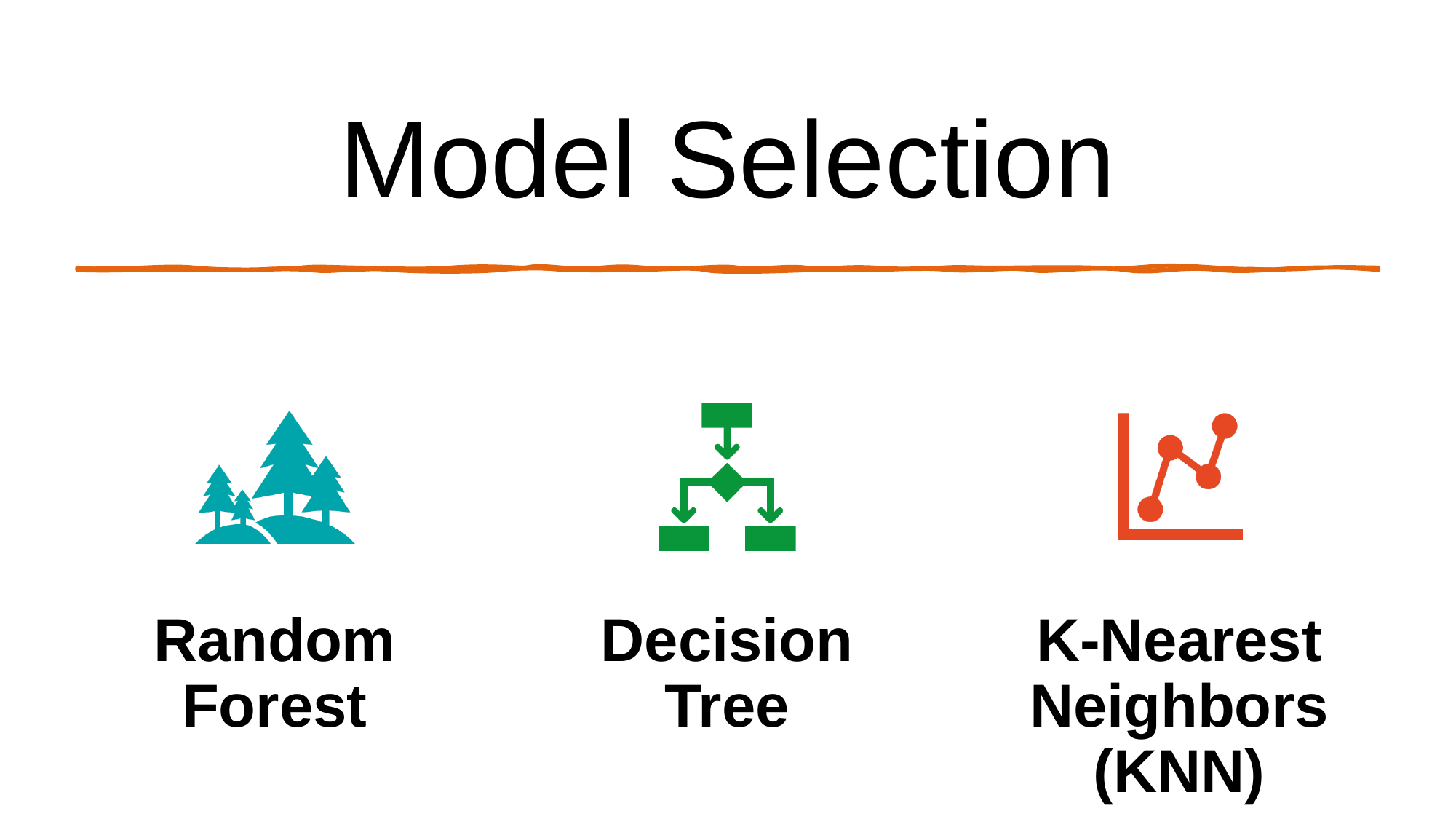

# Model Selection

Random Forest
Decision Tree
K-Nearest Neighbors (KNN)